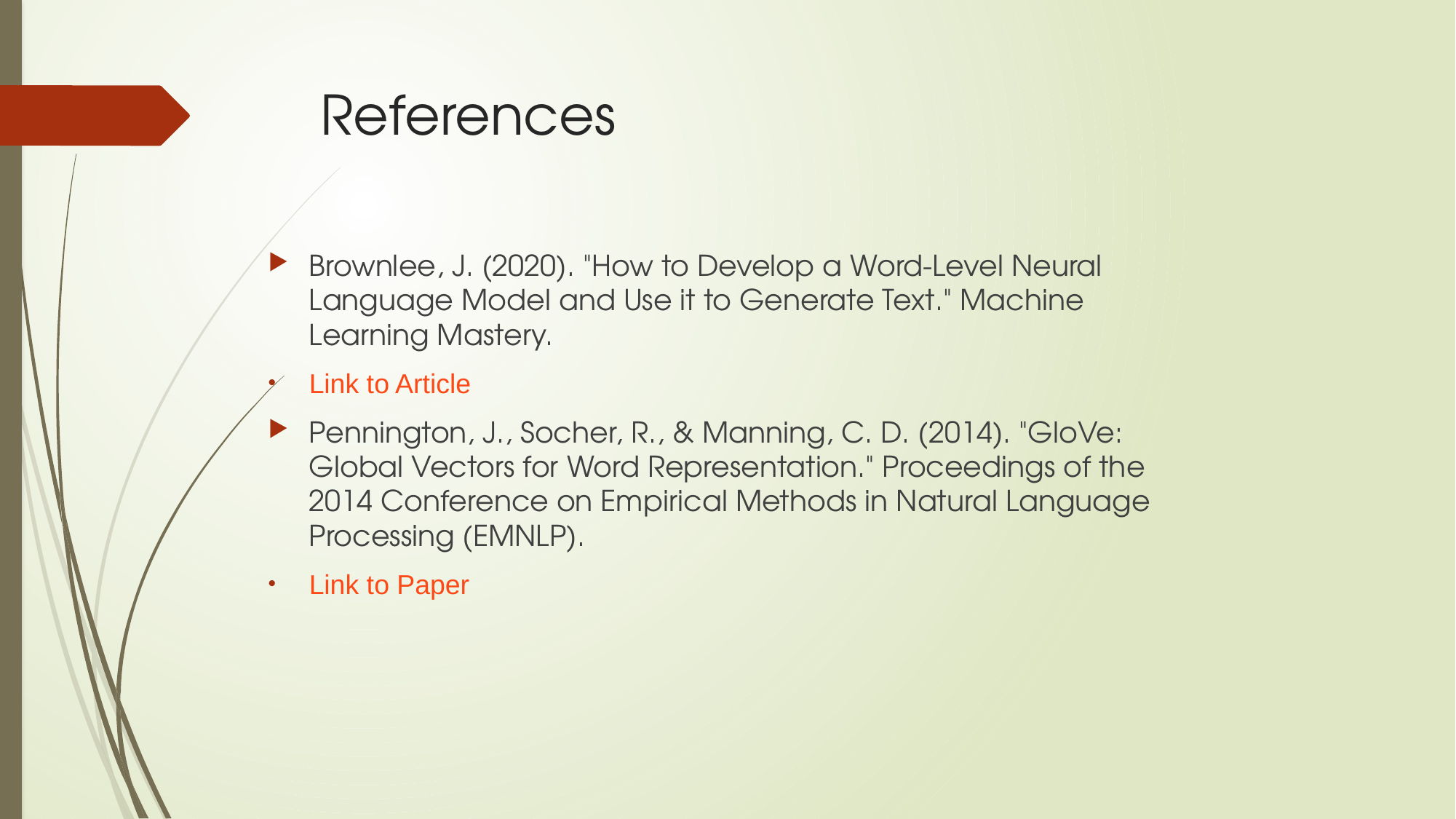

# References
Brownlee, J. (2020). "How to Develop a Word-Level Neural Language Model and Use it to Generate Text." Machine Learning Mastery.
Link to Article
Pennington, J., Socher, R., & Manning, C. D. (2014). "GloVe: Global Vectors for Word Representation." Proceedings of the 2014 Conference on Empirical Methods in Natural Language Processing (EMNLP).
Link to Paper